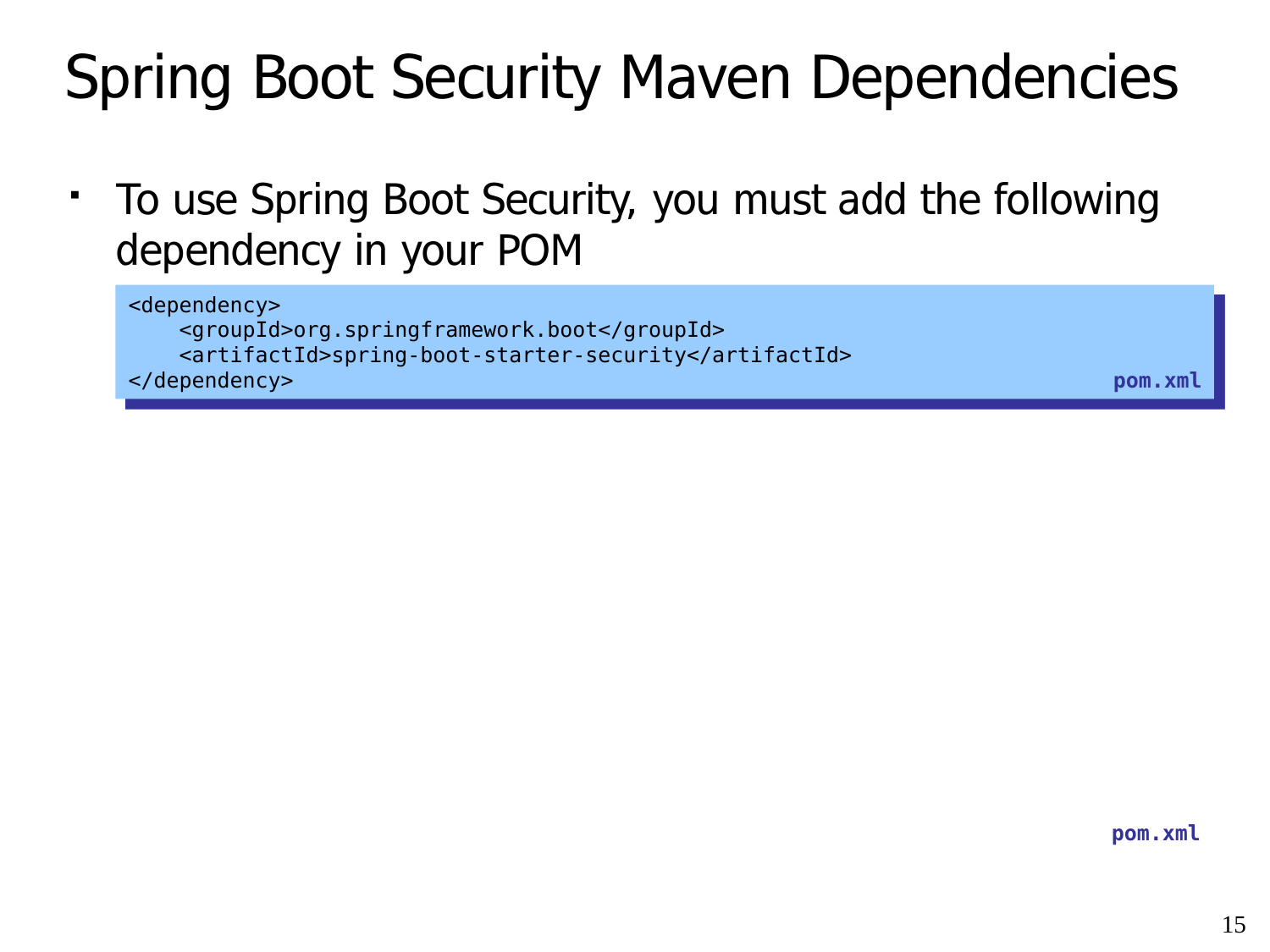

# Spring Boot Security Maven Dependencies
To use Spring Boot Security, you must add the following dependency in your POM

<dependency>
    <groupId>org.springframework.boot</groupId>
    <artifactId>spring-boot-starter-security</artifactId>
</dependency>
pom.xml
pom.xml
15